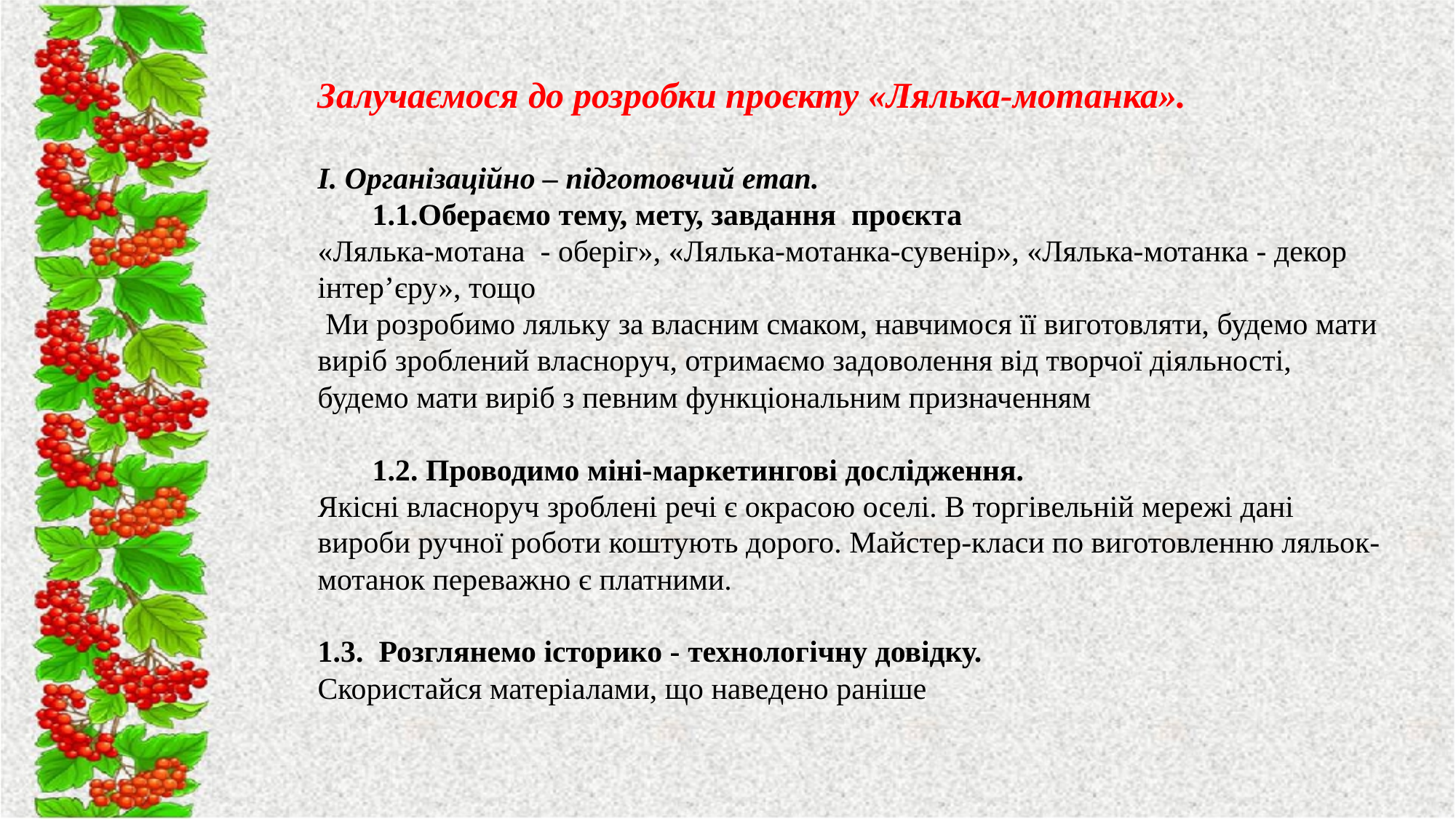

Залучаємося до розробки проєкту «Лялька-мотанка».

І. Організаційно – підготовчий етап.
1.1.Обераємо тему, мету, завдання  проєкта
«Лялька-мотана  - оберіг», «Лялька-мотанка-сувенір», «Лялька-мотанка - декор інтер’єру», тощо
 Ми розробимо ляльку за власним смаком, навчимося її виготовляти, будемо мати  виріб зроблений власноруч, отримаємо задоволення від творчої діяльності, будемо мати виріб з певним функціональним призначенням

1.2. Проводимо міні-маркетингові дослідження.
Якісні власноруч зроблені речі є окрасою оселі. В торгівельній мережі дані вироби ручної роботи коштують дорого. Майстер-класи по виготовленню ляльок-мотанок переважно є платними.

1.3.  Розглянемо історико - технологічну довідку.
Скористайся матеріалами, що наведено раніше